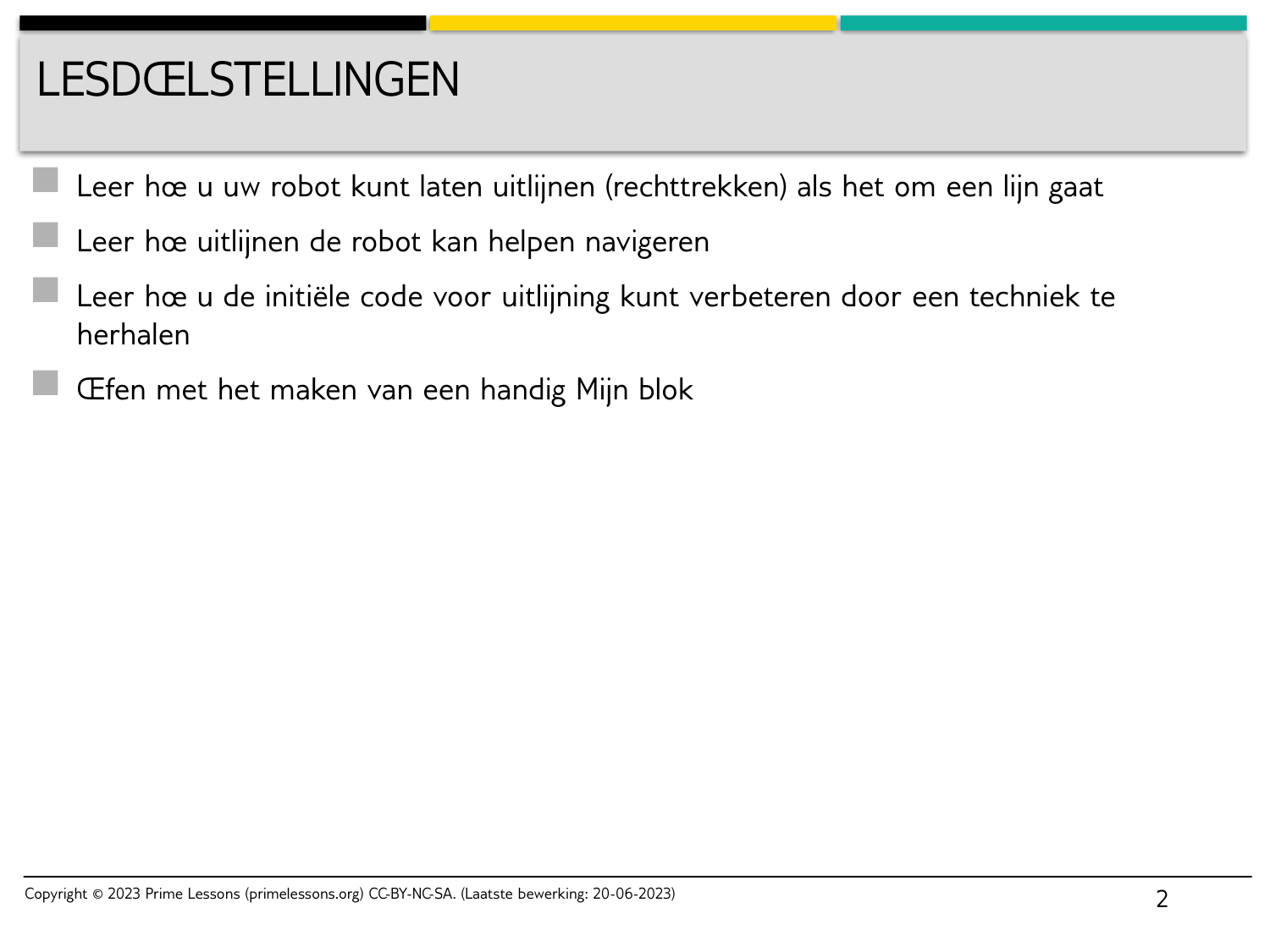

# Lesdoelstellingen
Leer hoe u uw robot kunt laten uitlijnen (rechttrekken) als het om een lijn gaat
Leer hoe uitlijnen de robot kan helpen navigeren
Leer hoe u de initiële code voor uitlijning kunt verbeteren door een techniek te herhalen
Oefen met het maken van een handig Mijn blok

2
Copyright © 2023 Prime Lessons (primelessons.org) CC-BY-NC-SA. (Laatste bewerking: 20-06-2023)